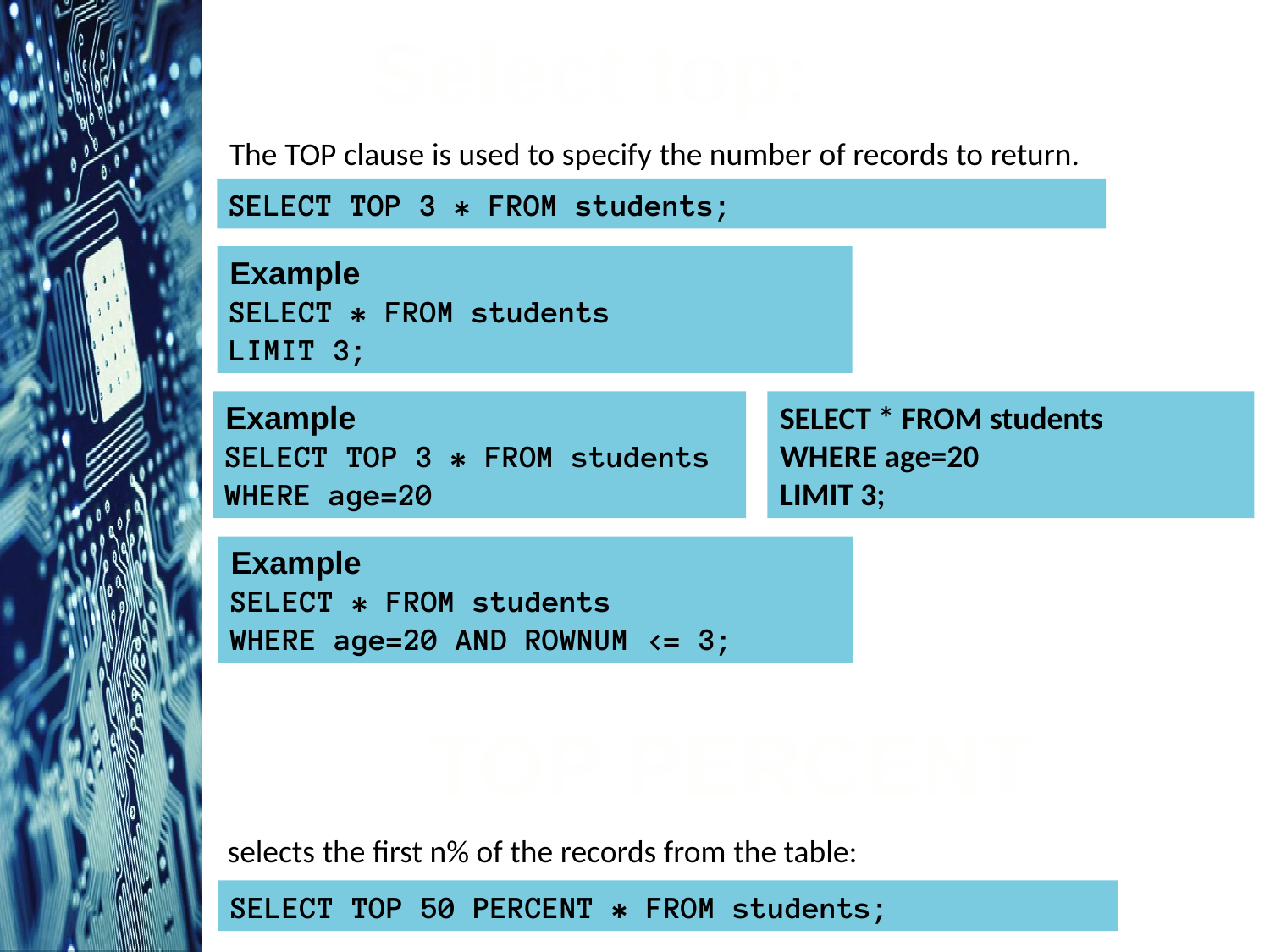

Select top:
The TOP clause is used to specify the number of records to return.
SELECT TOP 3 * FROM students;
Example
SELECT * FROM students
LIMIT 3;
Example
SELECT TOP 3 * FROM students
WHERE age=20
SELECT * FROM students
WHERE age=20
LIMIT 3;
Example
SELECT * FROM students
WHERE age=20 AND ROWNUM <= 3;
TOP PERCENT
selects the first n% of the records from the table:
SELECT TOP 50 PERCENT * FROM students;